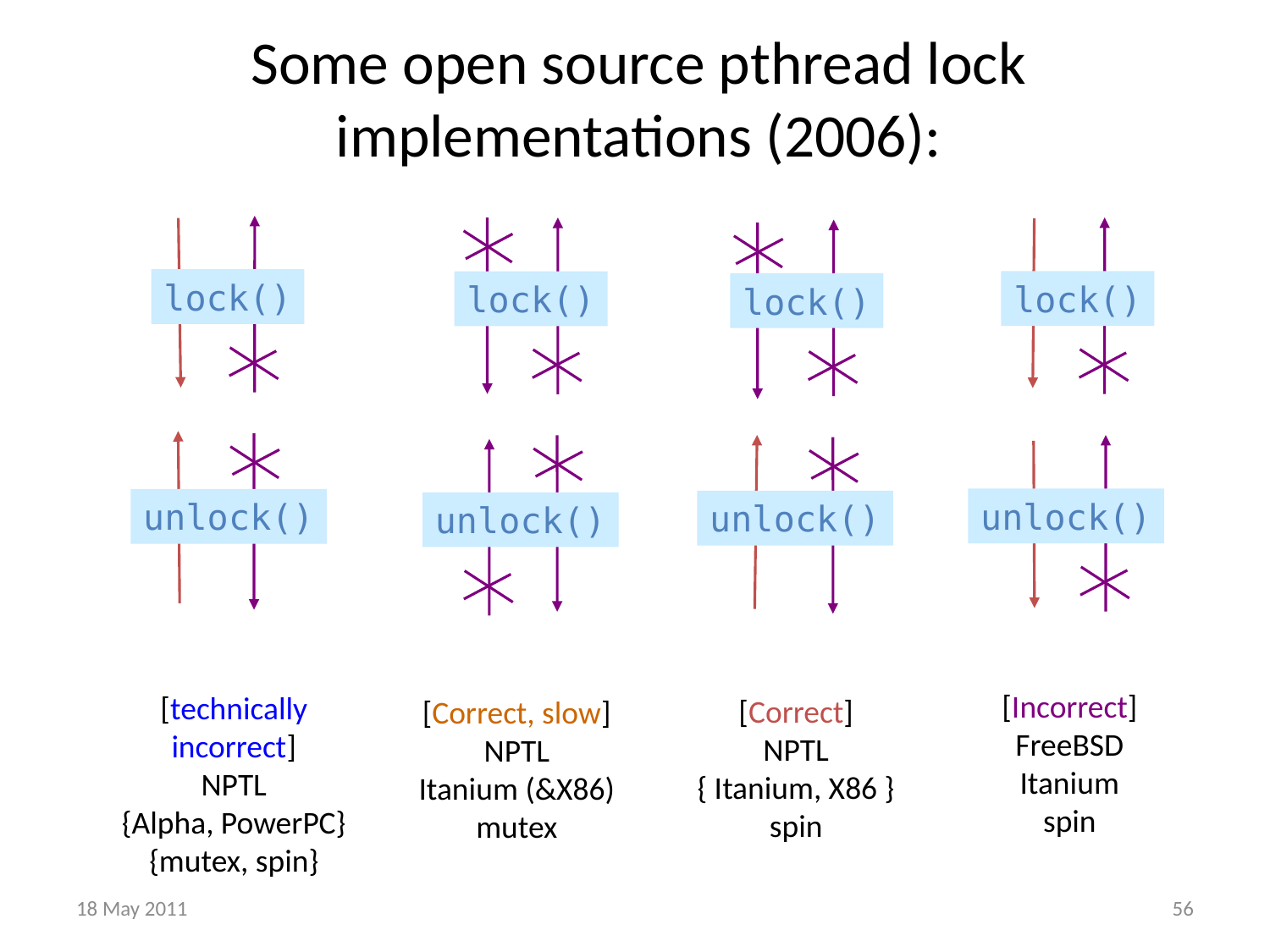

# Some open source pthread lock implementations (2006):

lock()
lock()
lock()
lock()

unlock()
unlock()
unlock()
unlock()
[Incorrect]
FreeBSD
Itanium
spin
[technically incorrect]
NPTL
{Alpha, PowerPC}
{mutex, spin}
[Correct]
NPTL
{ Itanium, X86 }
spin
[Correct, slow]
NPTL
Itanium (&X86)
mutex
56
18 May 2011